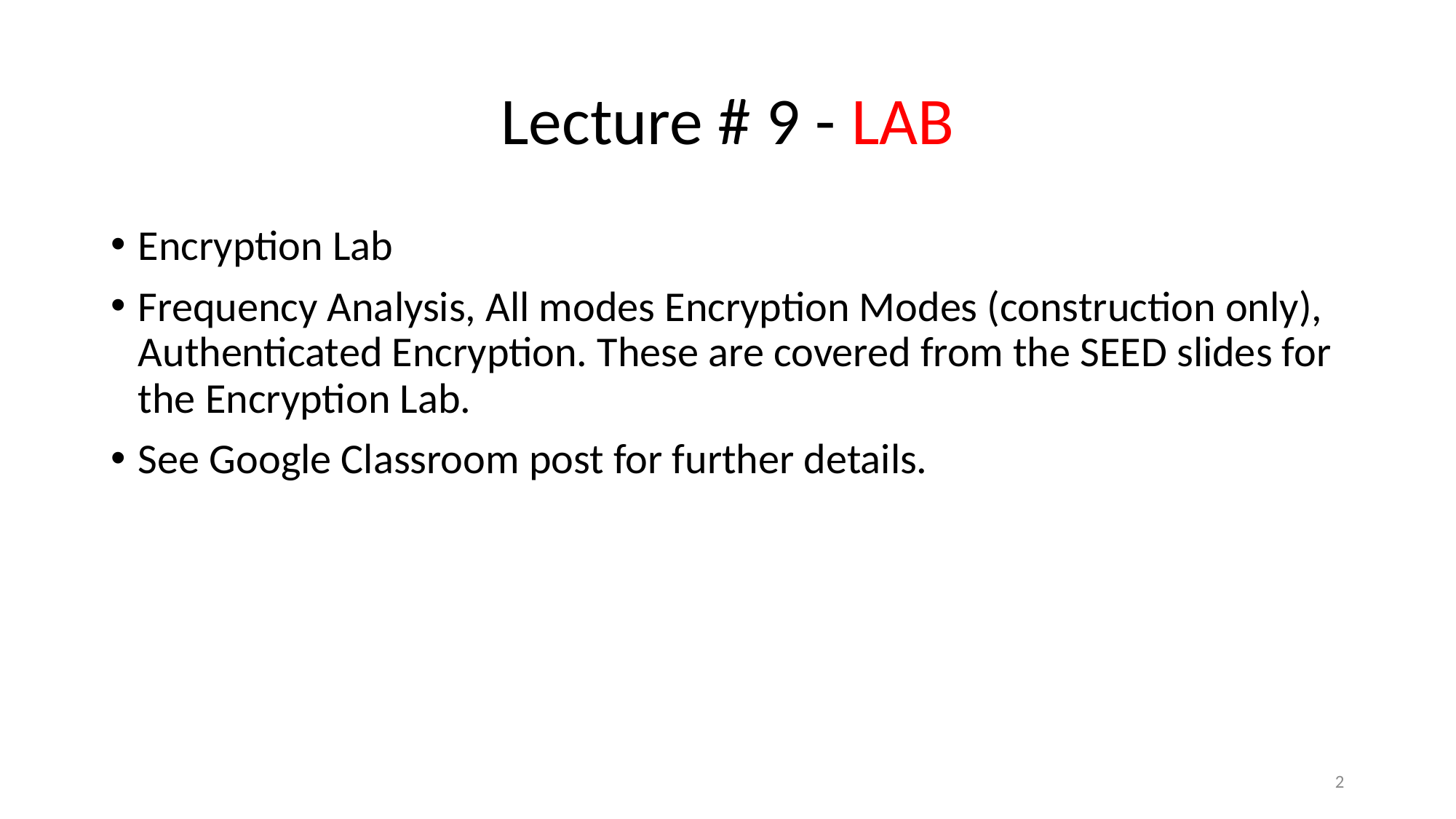

# Lecture # 9 - LAB
Encryption Lab
Frequency Analysis, All modes Encryption Modes (construction only), Authenticated Encryption. These are covered from the SEED slides for the Encryption Lab.
See Google Classroom post for further details.

2